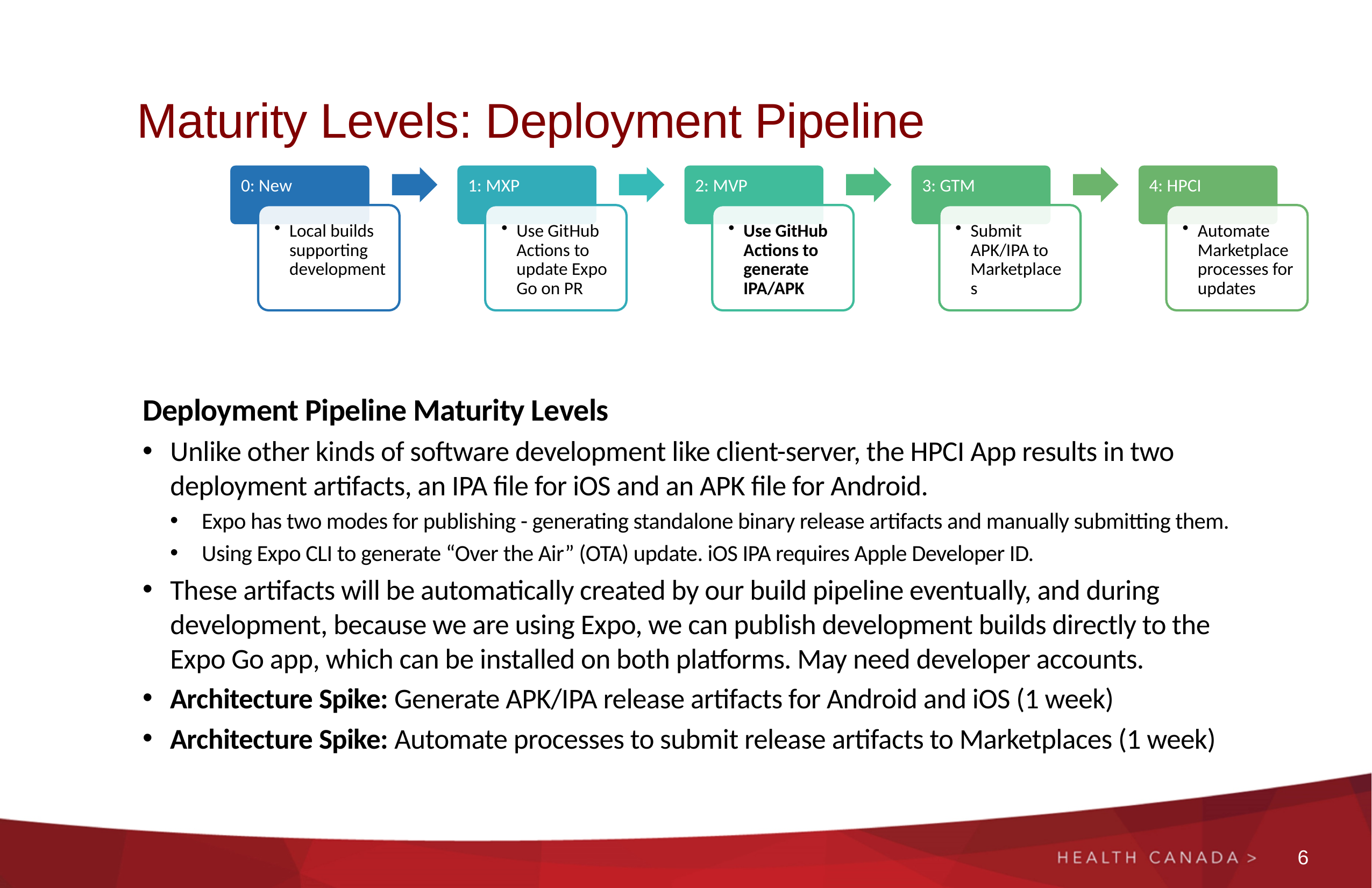

# Maturity Levels: Deployment Pipeline
0: New
Local builds supporting  development

1: MXP
Use GitHub Actions to update Expo Go on PR

2: MVP
Use GitHub Actions to generate IPA/APK

3: GTM
Submit APK/IPA to Marketplaces

4: HPCI
Automate Marketplace processes for updates
Deployment Pipeline Maturity Levels
Unlike other kinds of software development like client-server, the HPCI App results in two deployment artifacts, an IPA file for iOS and an APK file for Android.
Expo has two modes for publishing - generating standalone binary release artifacts and manually submitting them.
Using Expo CLI to generate “Over the Air” (OTA) update. iOS IPA requires Apple Developer ID.
These artifacts will be automatically created by our build pipeline eventually, and during development, because we are using Expo, we can publish development builds directly to the Expo Go app, which can be installed on both platforms. May need developer accounts.
Architecture Spike: Generate APK/IPA release artifacts for Android and iOS (1 week)
Architecture Spike: Automate processes to submit release artifacts to Marketplaces (1 week)